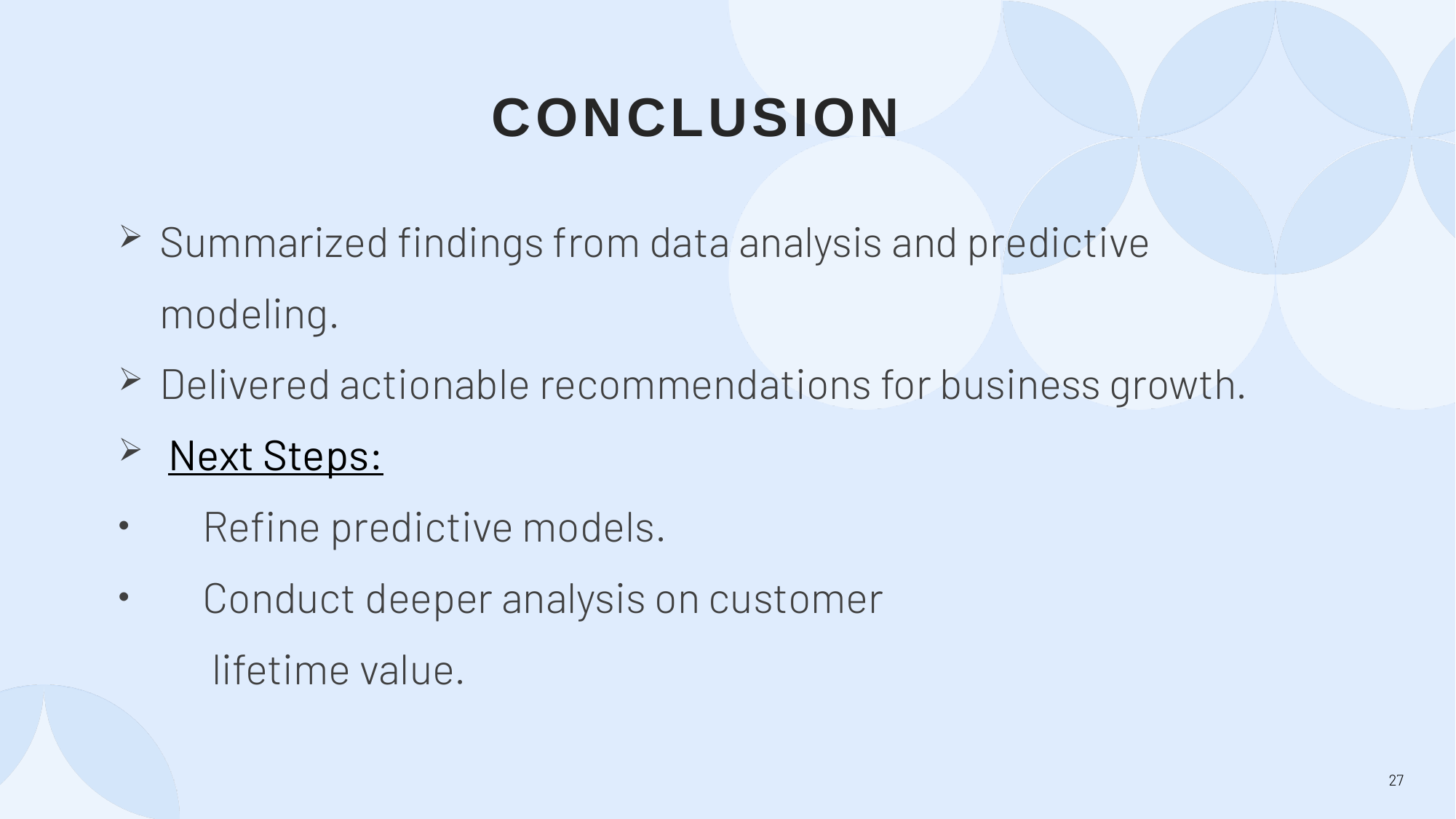

# Conclusion
Summarized findings from data analysis and predictive modeling.
Delivered actionable recommendations for business growth.
 Next Steps:
     Refine predictive models.
     Conduct deeper analysis on customer
           lifetime value.

27